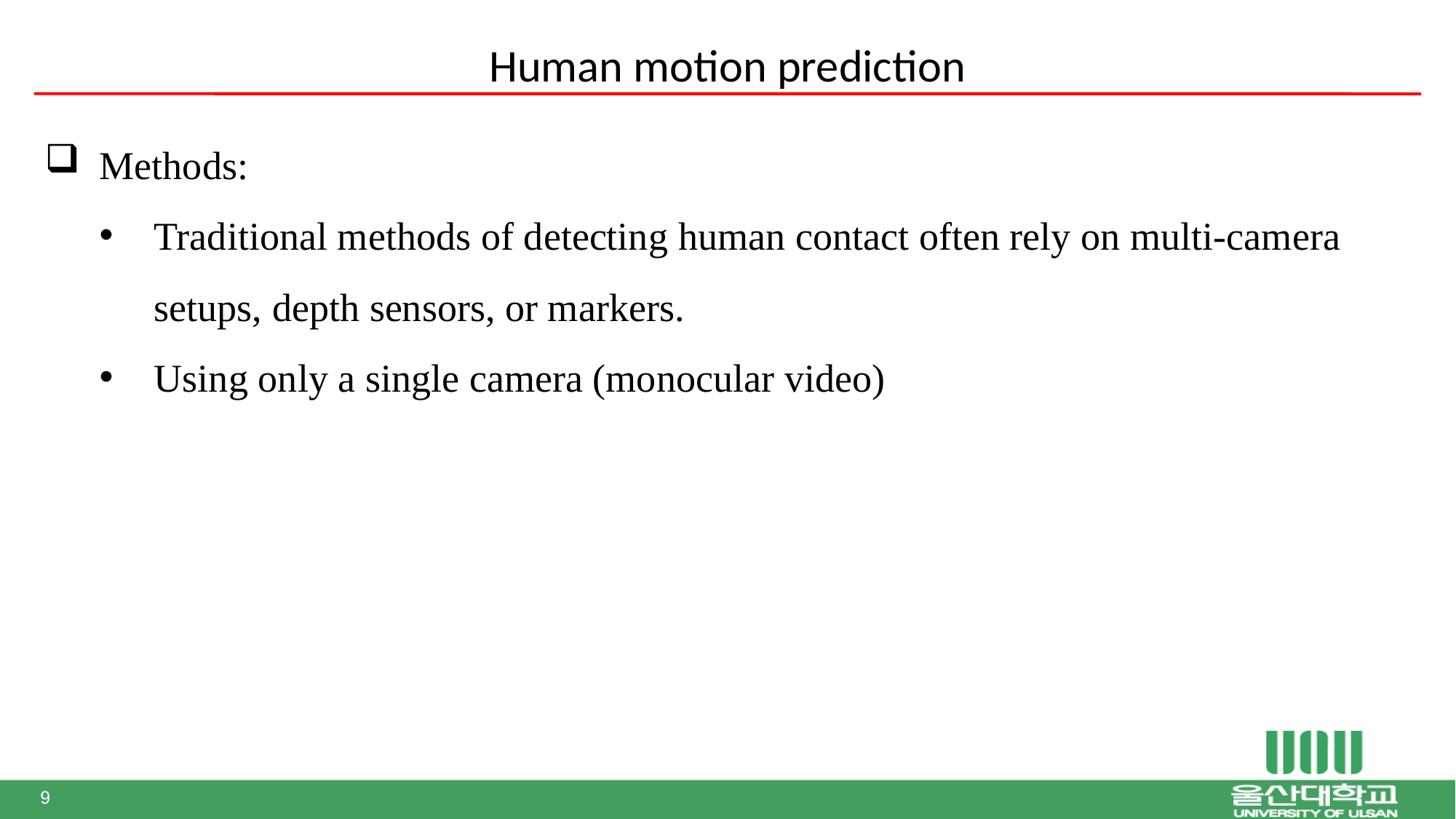

# Human motion prediction
Methods:
Traditional methods of detecting human contact often rely on multi-camera setups, depth sensors, or markers.
Using only a single camera (monocular video)